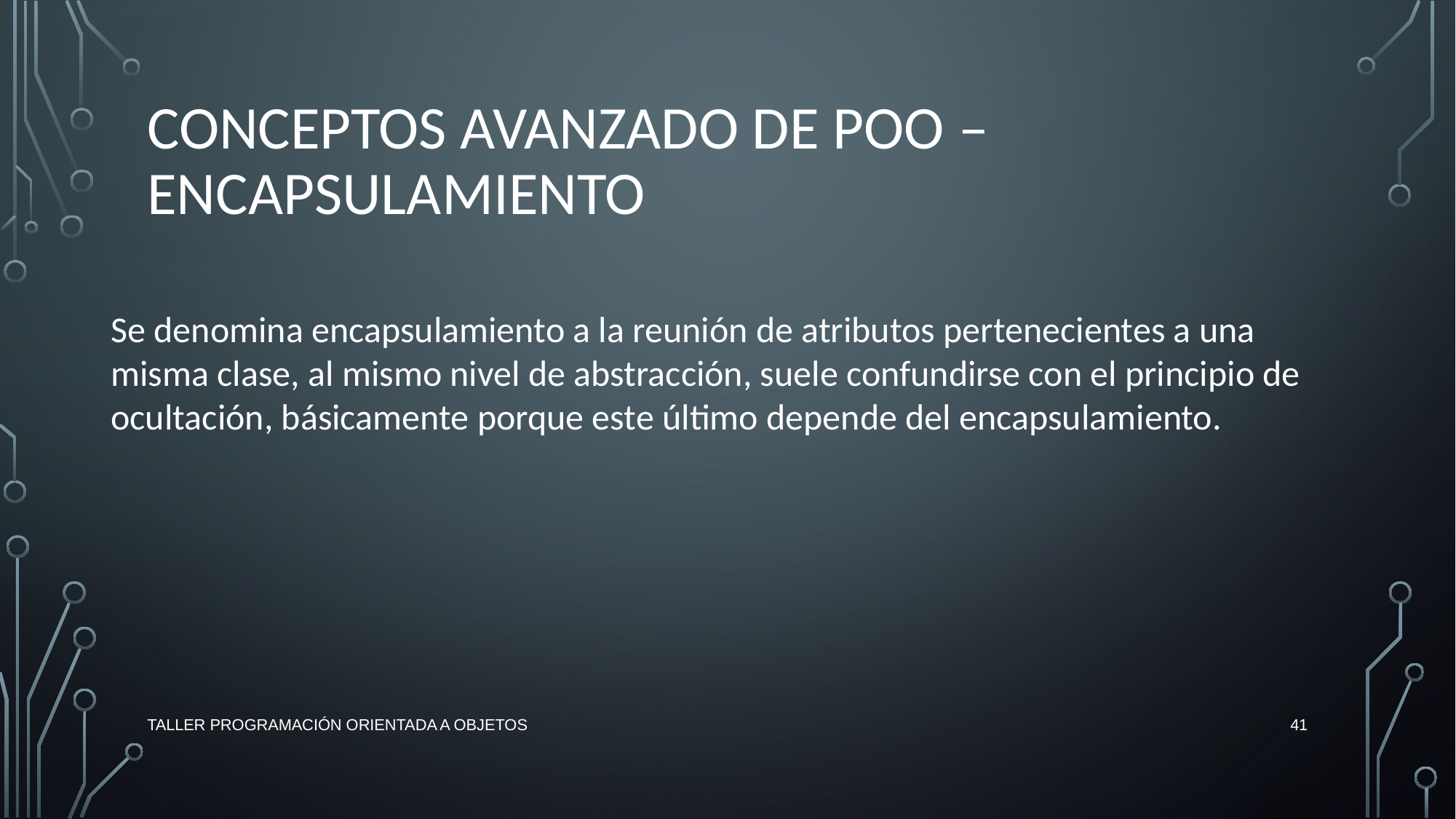

# Conceptos avanzado de POO – Encapsulamiento
Se denomina encapsulamiento a la reunión de atributos pertenecientes a una misma clase, al mismo nivel de abstracción, suele confundirse con el principio de ocultación, básicamente porque este último depende del encapsulamiento.

41
Taller Programación Orientada a Objetos